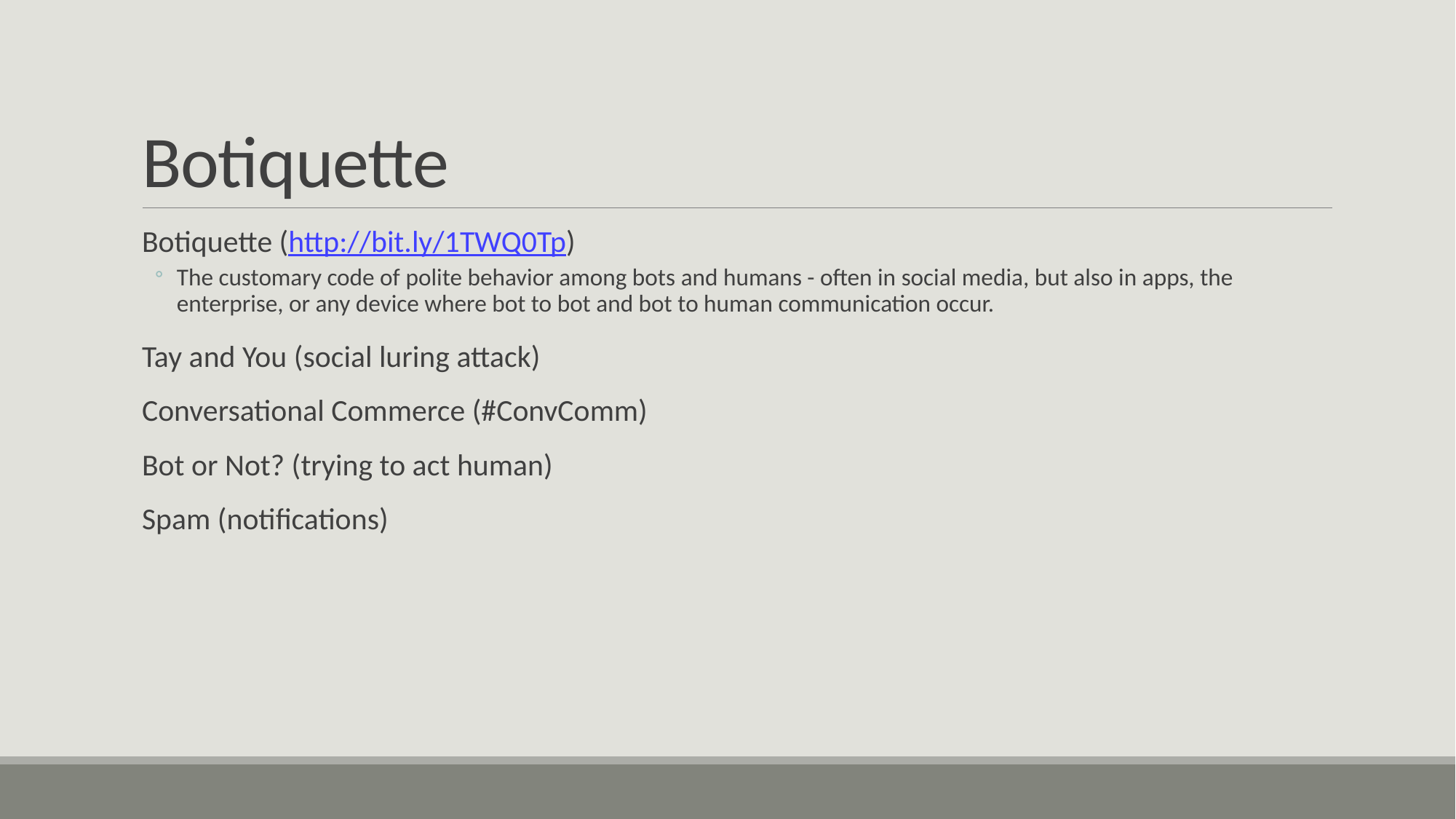

# Botiquette
Botiquette (http://bit.ly/1TWQ0Tp)
The customary code of polite behavior among bots and humans - often in social media, but also in apps, the enterprise, or any device where bot to bot and bot to human communication occur.
Tay and You (social luring attack)
Conversational Commerce (#ConvComm)
Bot or Not? (trying to act human)
Spam (notifications)